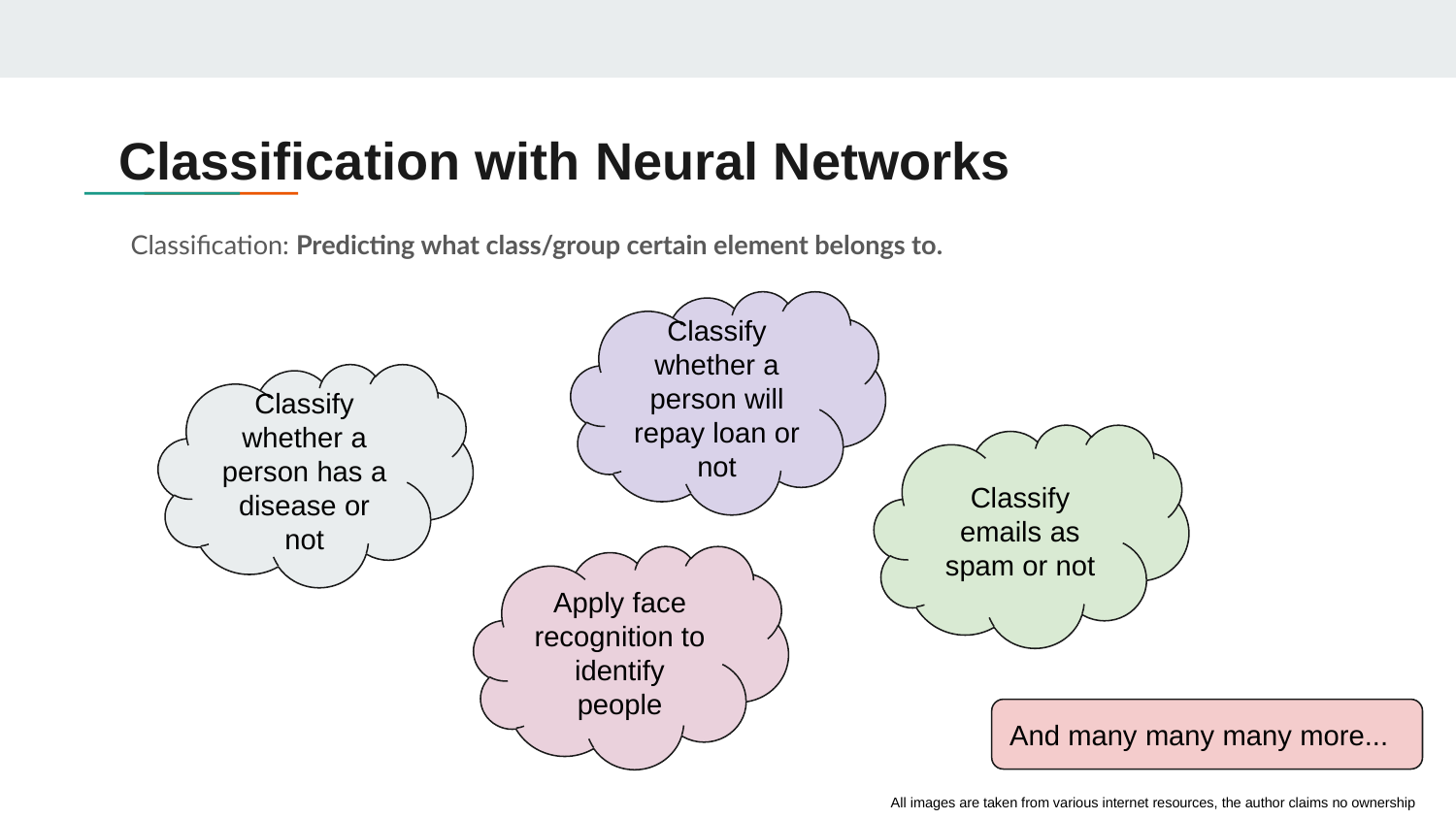

# Classification with Neural Networks
Classification: Predicting what class/group certain element belongs to.
Classify whether a person will repay loan or not
Classify whether a person has a disease or not
Classify emails as spam or not
Apply face recognition to identify people
And many many many more...
All images are taken from various internet resources, the author claims no ownership